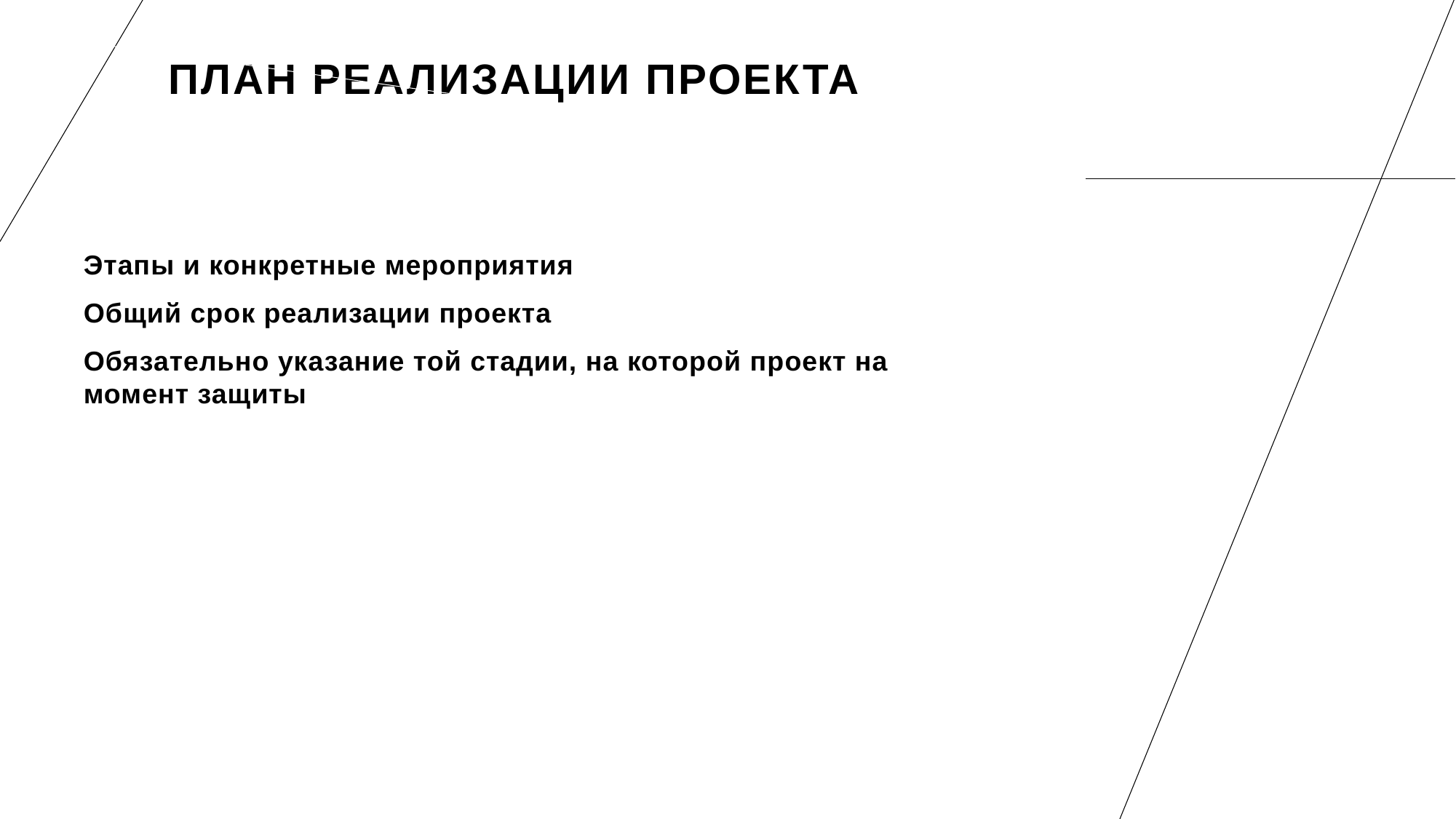

# План реализации проекта
Этапы и конкретные мероприятия
Общий срок реализации проекта
Обязательно указание той стадии, на которой проект на момент защиты